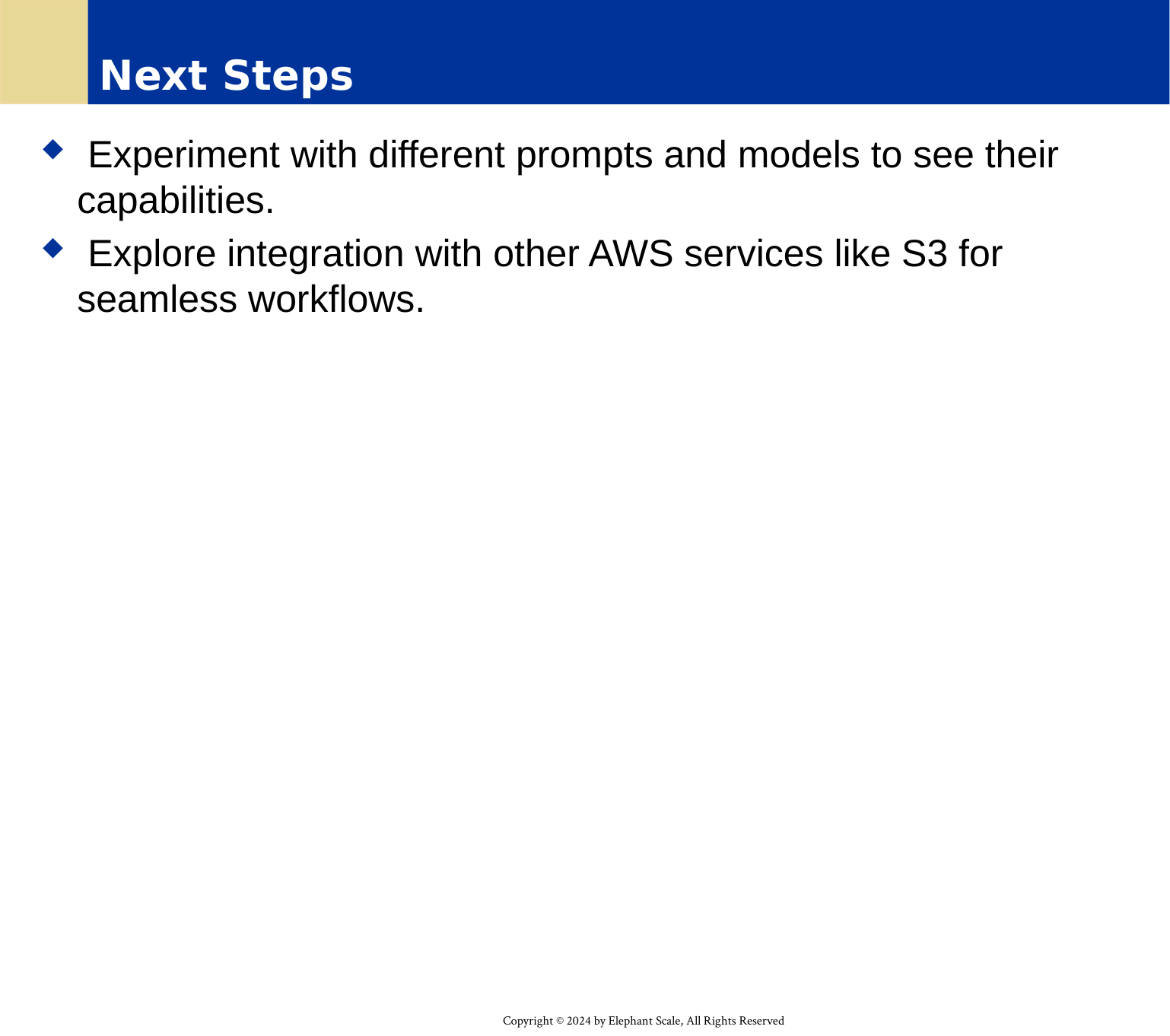

# Next Steps
 Experiment with different prompts and models to see their capabilities.
 Explore integration with other AWS services like S3 for seamless workflows.
Copyright © 2024 by Elephant Scale, All Rights Reserved